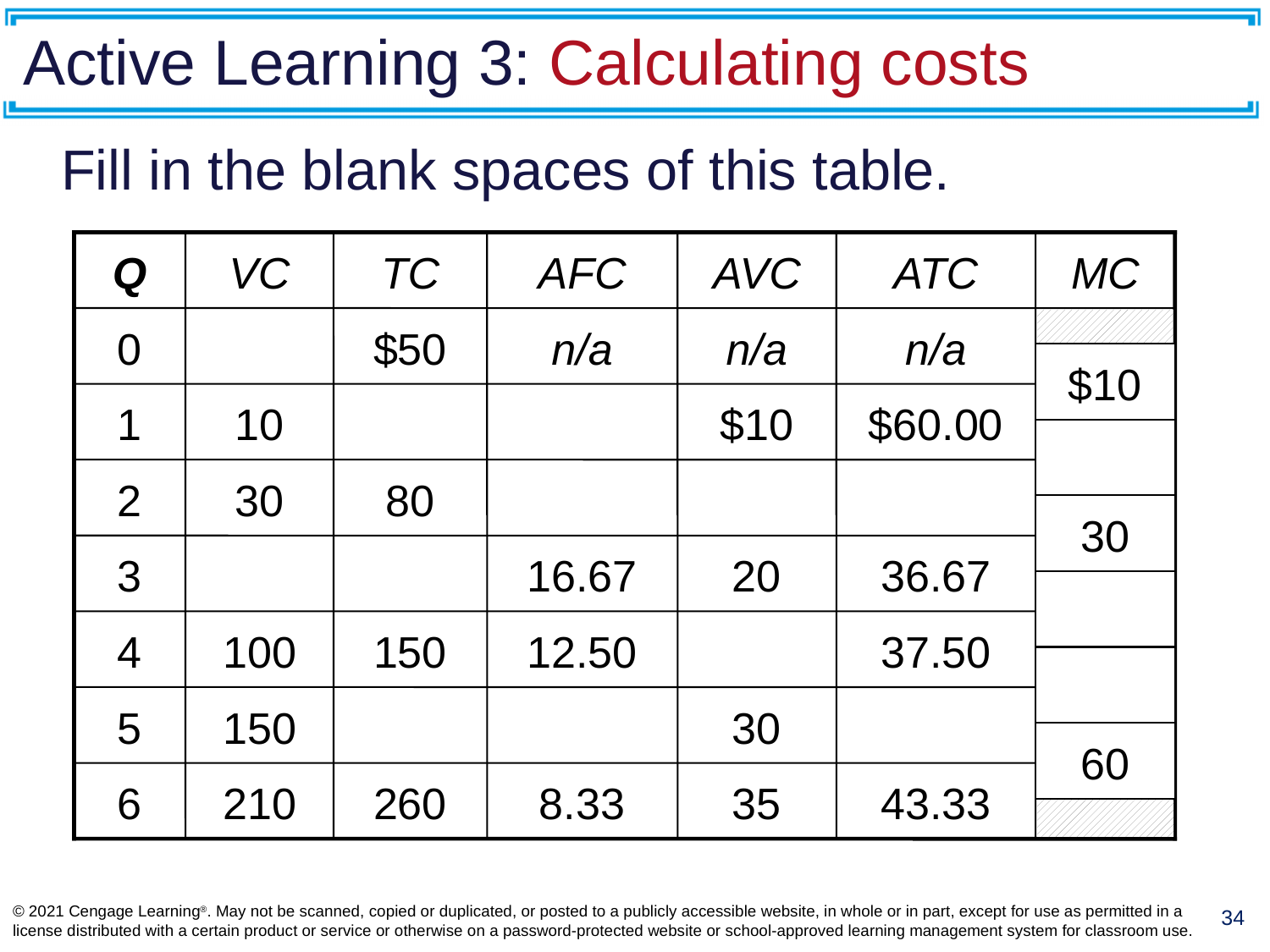

# Active Learning 3: Calculating costs
Fill in the blank spaces of this table.

Q

VC

TC

AFC

AVC

ATC

MC

0

$50
n/a
n/a
n/a

$10
1

10
$10
$60.00

2

30
80
30
3

16.67
20
36.67

4

100
150
12.50
37.50

5

150
30
60
6

210
260
8.33
35
43.33

© 2021 Cengage Learning®. May not be scanned, copied or duplicated, or posted to a publicly accessible website, in whole or in part, except for use as permitted in a license distributed with a certain product or service or otherwise on a password-protected website or school-approved learning management system for classroom use.
34